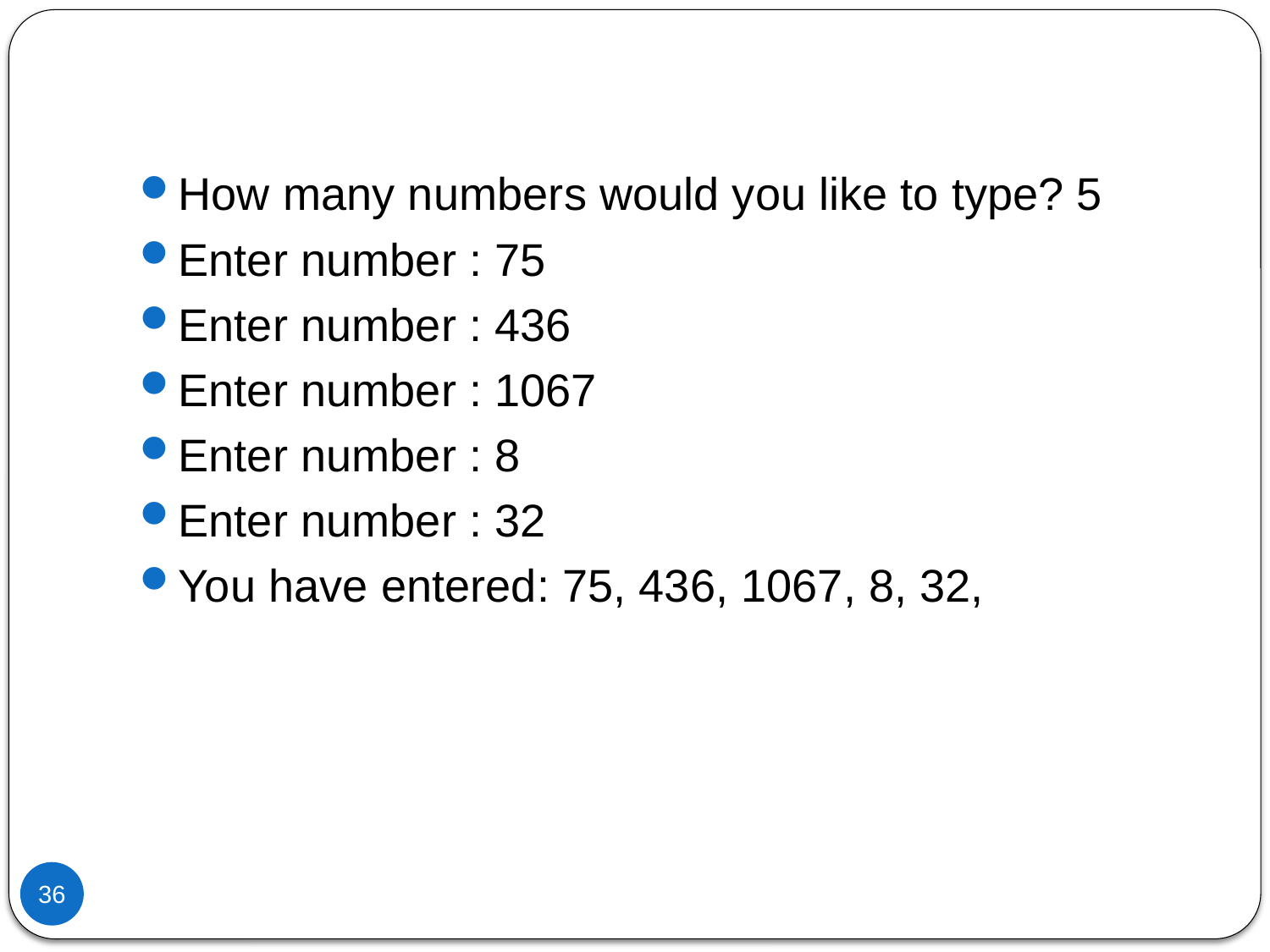

#
How many numbers would you like to type? 5
Enter number : 75
Enter number : 436
Enter number : 1067
Enter number : 8
Enter number : 32
You have entered: 75, 436, 1067, 8, 32,
36